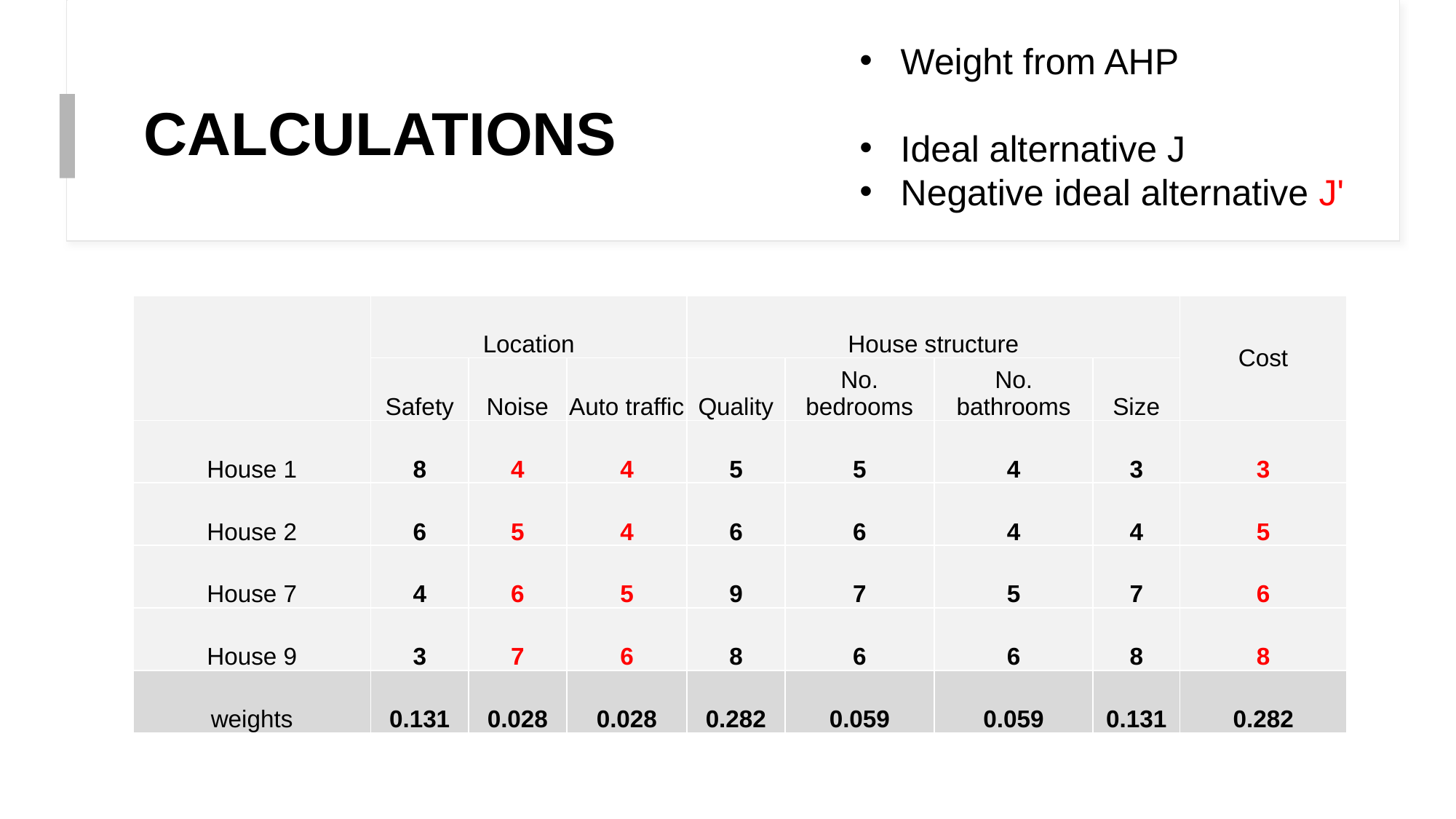

Weight from AHP

Ideal alternative J
Negative ideal alternative J'
# CALCULATIONS
|  | Location |  |  | House structure |  |  |  | Cost |
| --- | --- | --- | --- | --- | --- | --- | --- | --- |
|  | Safety | Noise | Auto traffic | Quality | No. bedrooms | No. bathrooms | Size |  |
| House 1 | 8 | 4 | 4 | 5 | 5 | 4 | 3 | 3 |
| House 2 | 6 | 5 | 4 | 6 | 6 | 4 | 4 | 5 |
| House 7 | 4 | 6 | 5 | 9 | 7 | 5 | 7 | 6 |
| House 9 | 3 | 7 | 6 | 8 | 6 | 6 | 8 | 8 |
| weights | 0.131 | 0.028 | 0.028 | 0.282 | 0.059 | 0.059 | 0.131 | 0.282 |